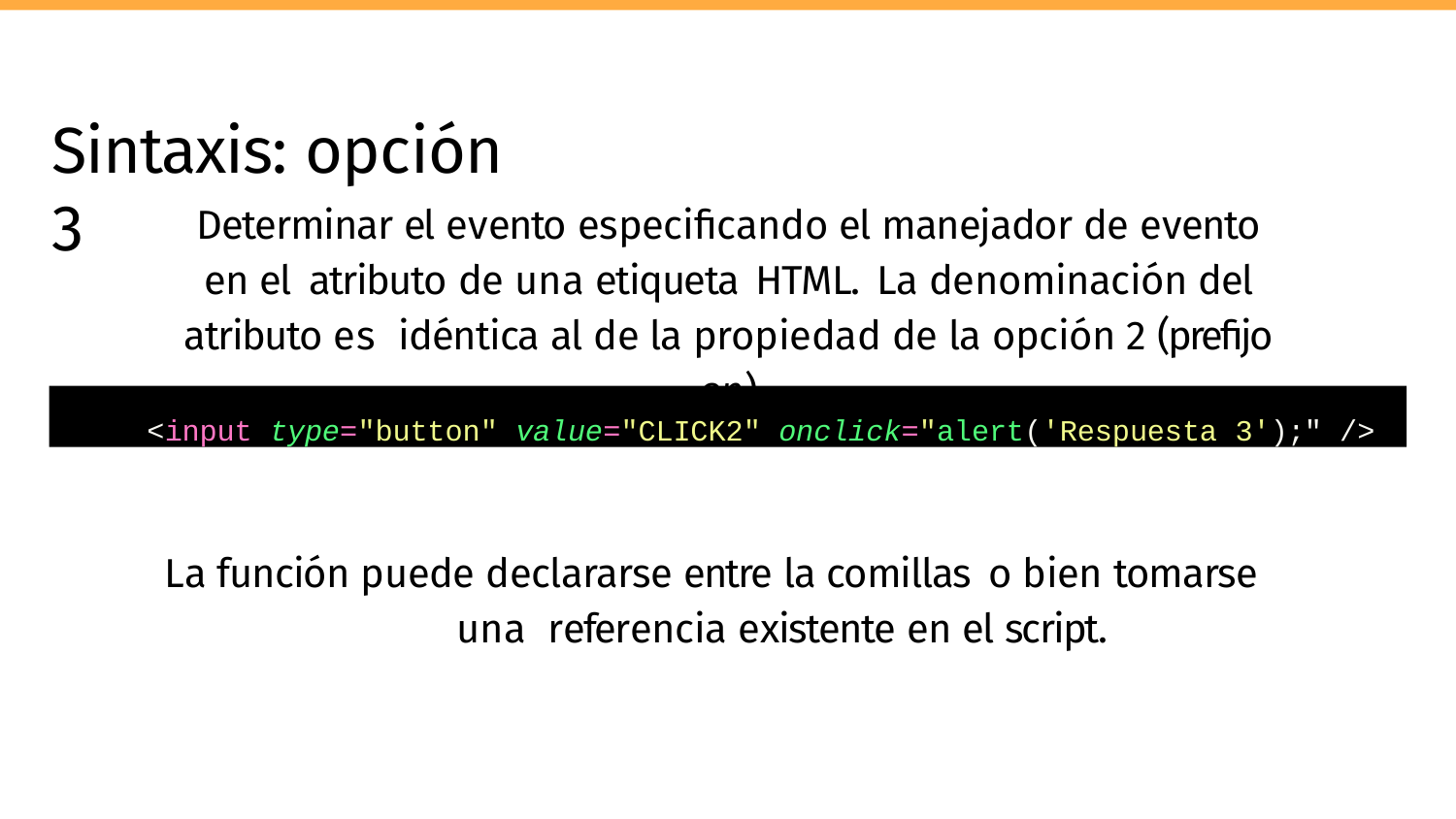

Sintaxis: opción 3
Determinar el evento especiﬁcando el manejador de evento en el  atributo de una etiqueta HTML. La denominación del atributo es  idéntica al de la propiedad de la opción 2 (preﬁjo on)
<input type="button" value="CLICK2" onclick="alert('Respuesta 3');" />
La función puede declararse entre la comillas o bien tomarse una  referencia existente en el script.